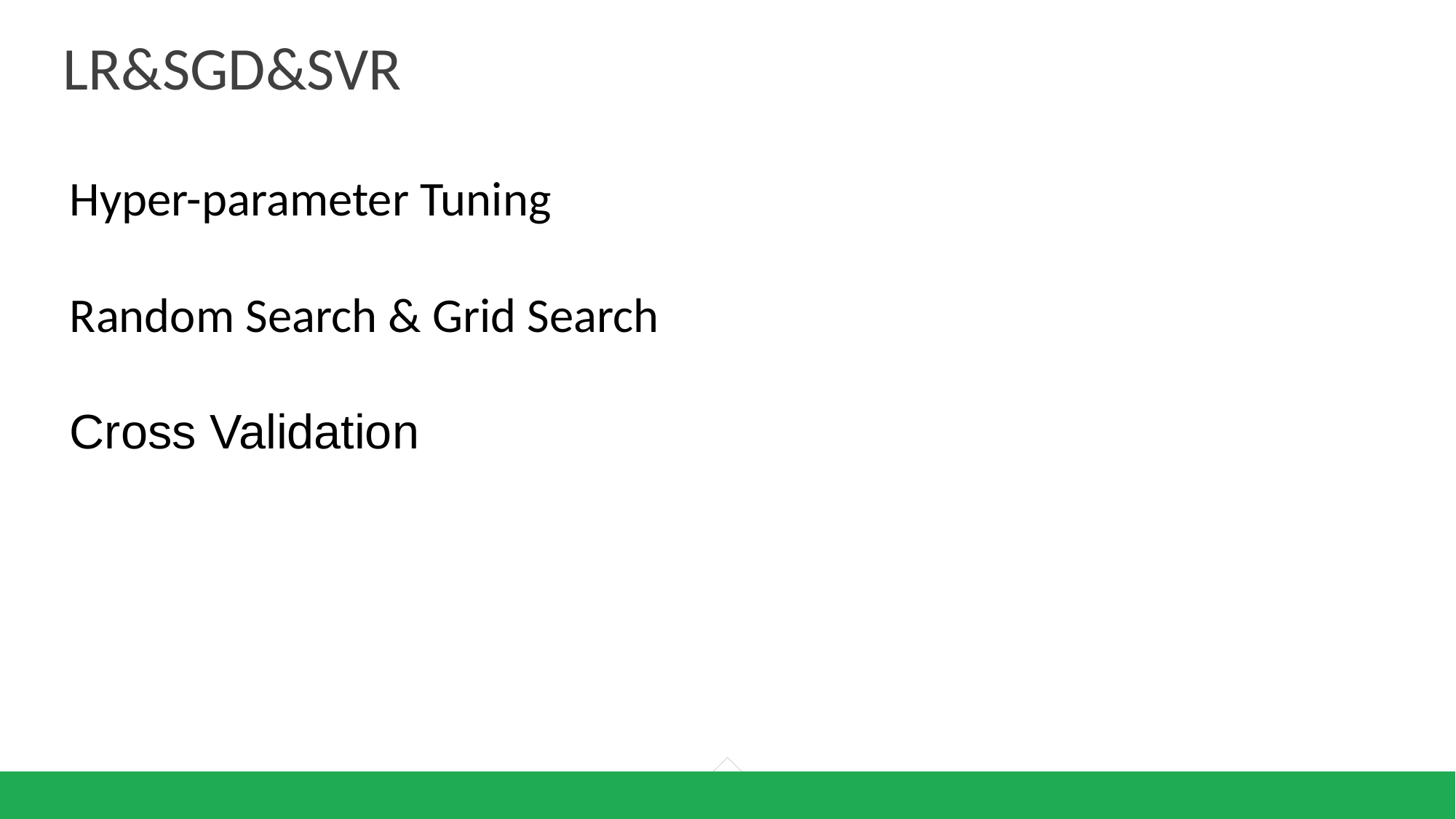

LR&SGD&SVR
Hyper-parameter Tuning

Random Search & Grid Search

Cross Validation

15